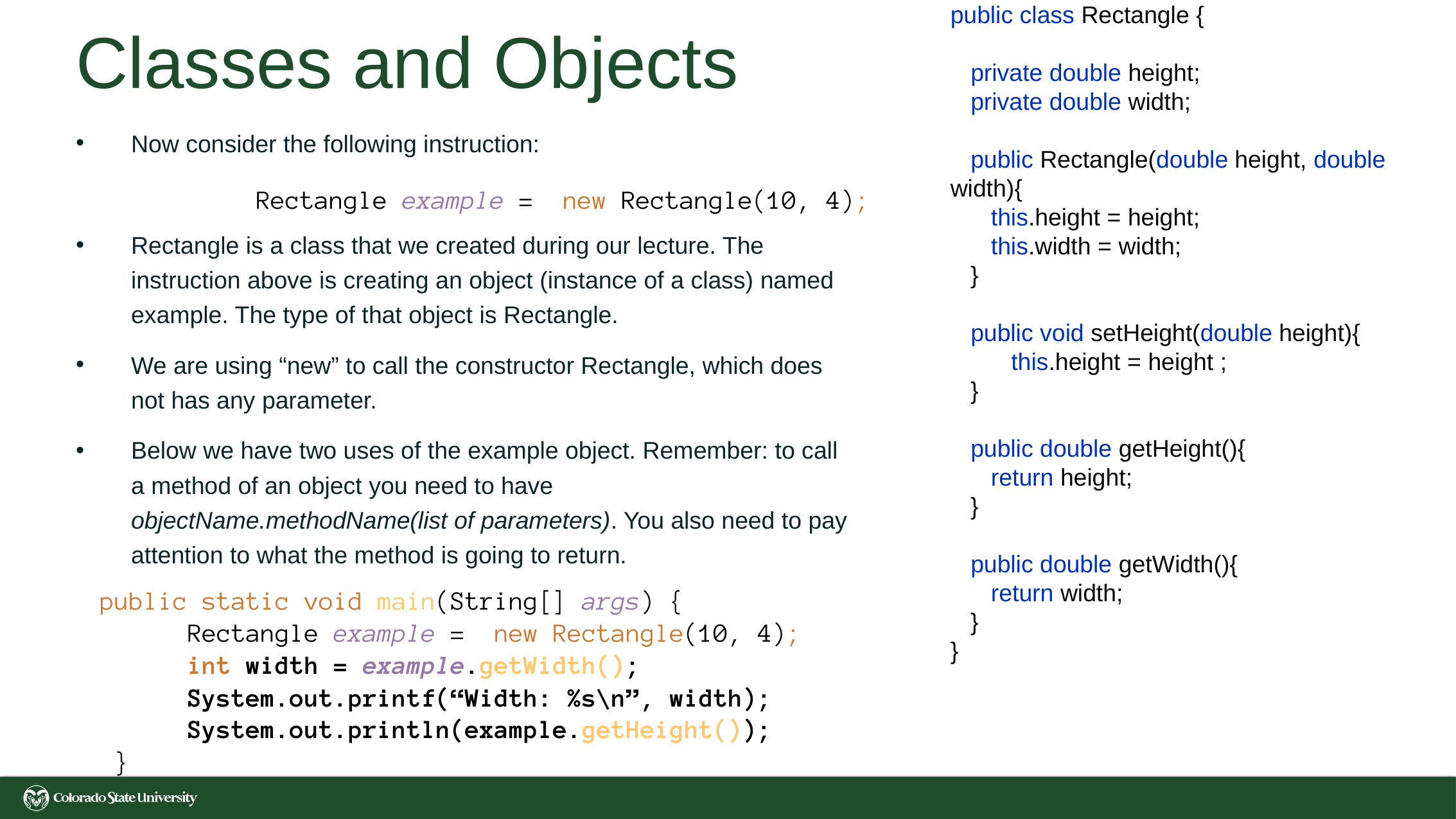

# Classes and Objects
public class Rectangle {
   private double height;
   private double width;
   public Rectangle(double height, double width){
      this.height = height;
      this.width = width;
   }
   public void setHeight(double height){
         this.height = height ;
   }
   public double getHeight(){
      return height;
   }
   public double getWidth(){
      return width;
   }
}
Now consider the following instruction:

Rectangle is a class that we created during our lecture. The instruction above is creating an object (instance of a class) named example. The type of that object is Rectangle.
We are using “new” to call the constructor Rectangle, which does not has any parameter.
Below we have two uses of the example object. Remember: to call a method of an object you need to have objectName.methodName(list of parameters). You also need to pay attention to what the method is going to return.
Rectangle example =  new Rectangle(10, 4);
public static void main(String[] args) {
      Rectangle example =  new Rectangle(10, 4);
      int width = example.getWidth();
      System.out.printf(“Width: %s\n”, width);
      System.out.println(example.getHeight());
 }